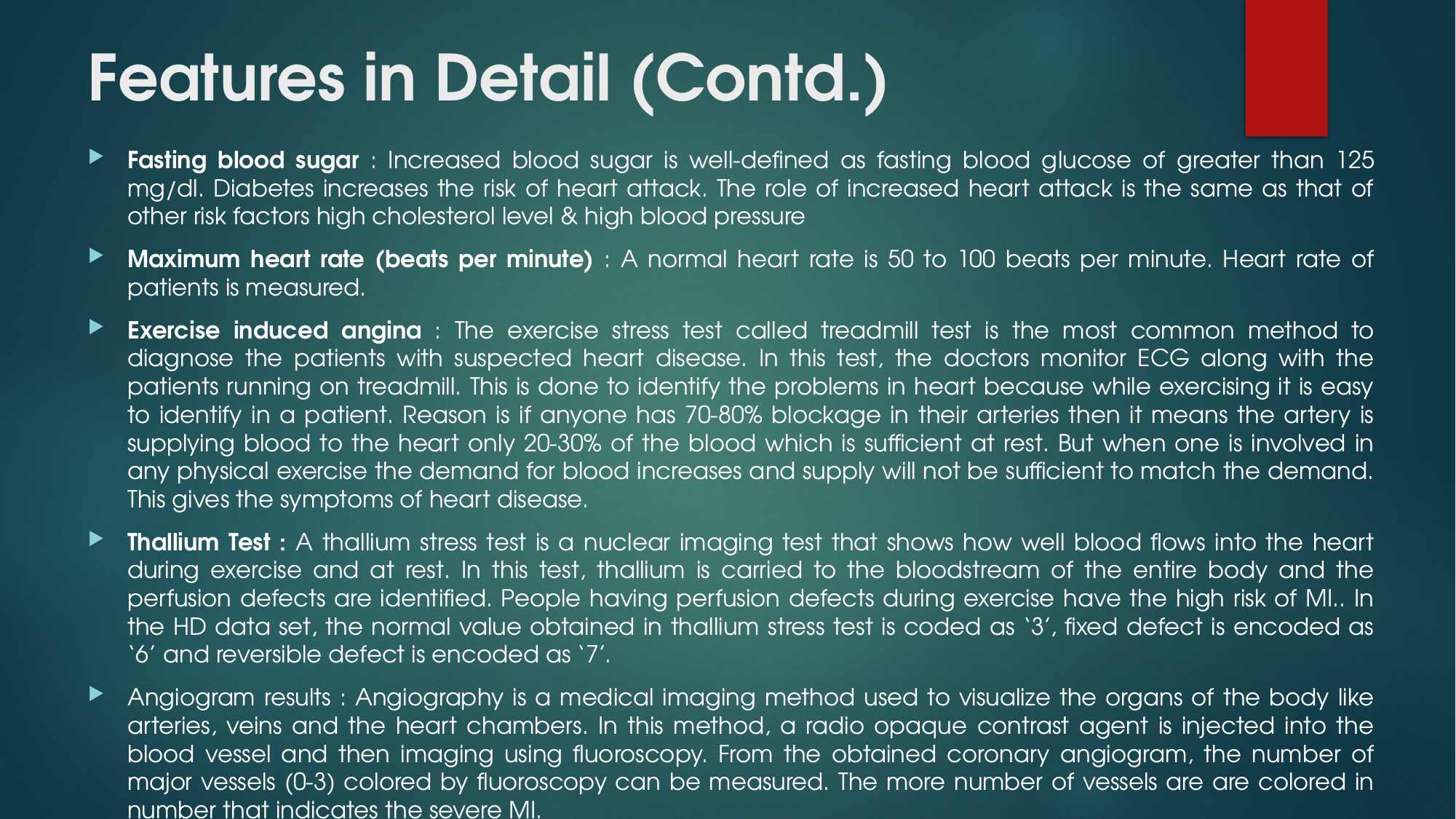

# Features in Detail (Contd.)
Fasting blood sugar : Increased blood sugar is well-defined as fasting blood glucose of greater than 125 mg/dl. Diabetes increases the risk of heart attack. The role of increased heart attack is the same as that of other risk factors high cholesterol level & high blood pressure
Maximum heart rate (beats per minute) : A normal heart rate is 50 to 100 beats per minute. Heart rate of patients is measured.
Exercise induced angina : The exercise stress test called treadmill test is the most common method to diagnose the patients with suspected heart disease. In this test, the doctors monitor ECG along with the patients running on treadmill. This is done to identify the problems in heart because while exercising it is easy to identify in a patient. Reason is if anyone has 70-80% blockage in their arteries then it means the artery is supplying blood to the heart only 20-30% of the blood which is sufficient at rest. But when one is involved in any physical exercise the demand for blood increases and supply will not be sufficient to match the demand. This gives the symptoms of heart disease.
Thallium Test : A thallium stress test is a nuclear imaging test that shows how well blood flows into the heart during exercise and at rest. In this test, thallium is carried to the bloodstream of the entire body and the perfusion defects are identified. People having perfusion defects during exercise have the high risk of MI.. In the HD data set, the normal value obtained in thallium stress test is coded as ‘3’, fixed defect is encoded as ‘6’ and reversible defect is encoded as ‘7’.
Angiogram results : Angiography is a medical imaging method used to visualize the organs of the body like arteries, veins and the heart chambers. In this method, a radio opaque contrast agent is injected into the blood vessel and then imaging using fluoroscopy. From the obtained coronary angiogram, the number of major vessels (0-3) colored by fluoroscopy can be measured. The more number of vessels are are colored in number that indicates the severe MI.